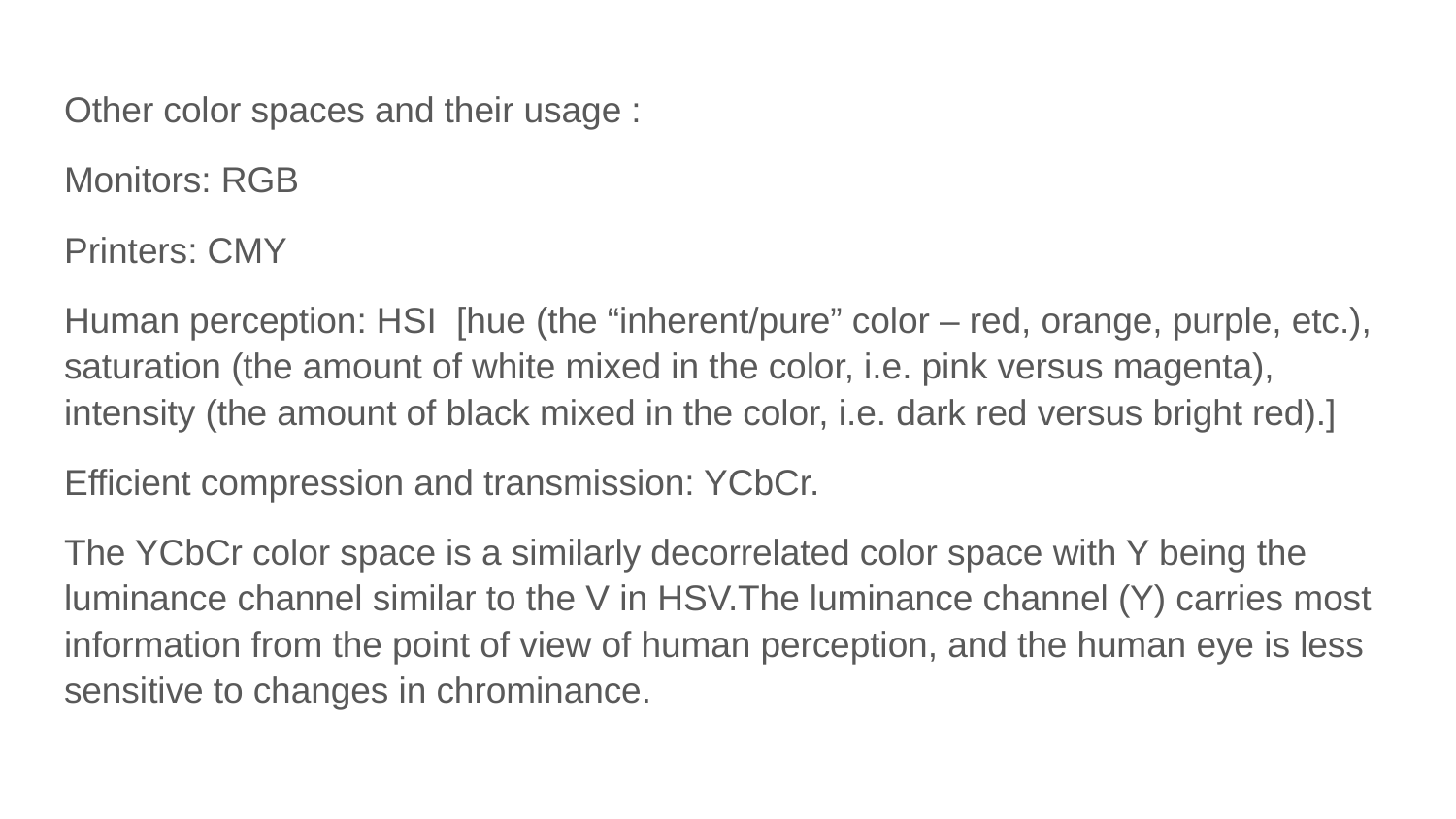

Other color spaces and their usage :
Monitors: RGB
Printers: CMY
Human perception: HSI  [hue (the “inherent/pure” color – red, orange, purple, etc.), saturation (the amount of white mixed in the color, i.e. pink versus magenta), intensity (the amount of black mixed in the color, i.e. dark red versus bright red).]
Efficient compression and transmission: YCbCr.
The YCbCr color space is a similarly decorrelated color space with Y being the luminance channel similar to the V in HSV.The luminance channel (Y) carries most information from the point of view of human perception, and the human eye is less sensitive to changes in chrominance.